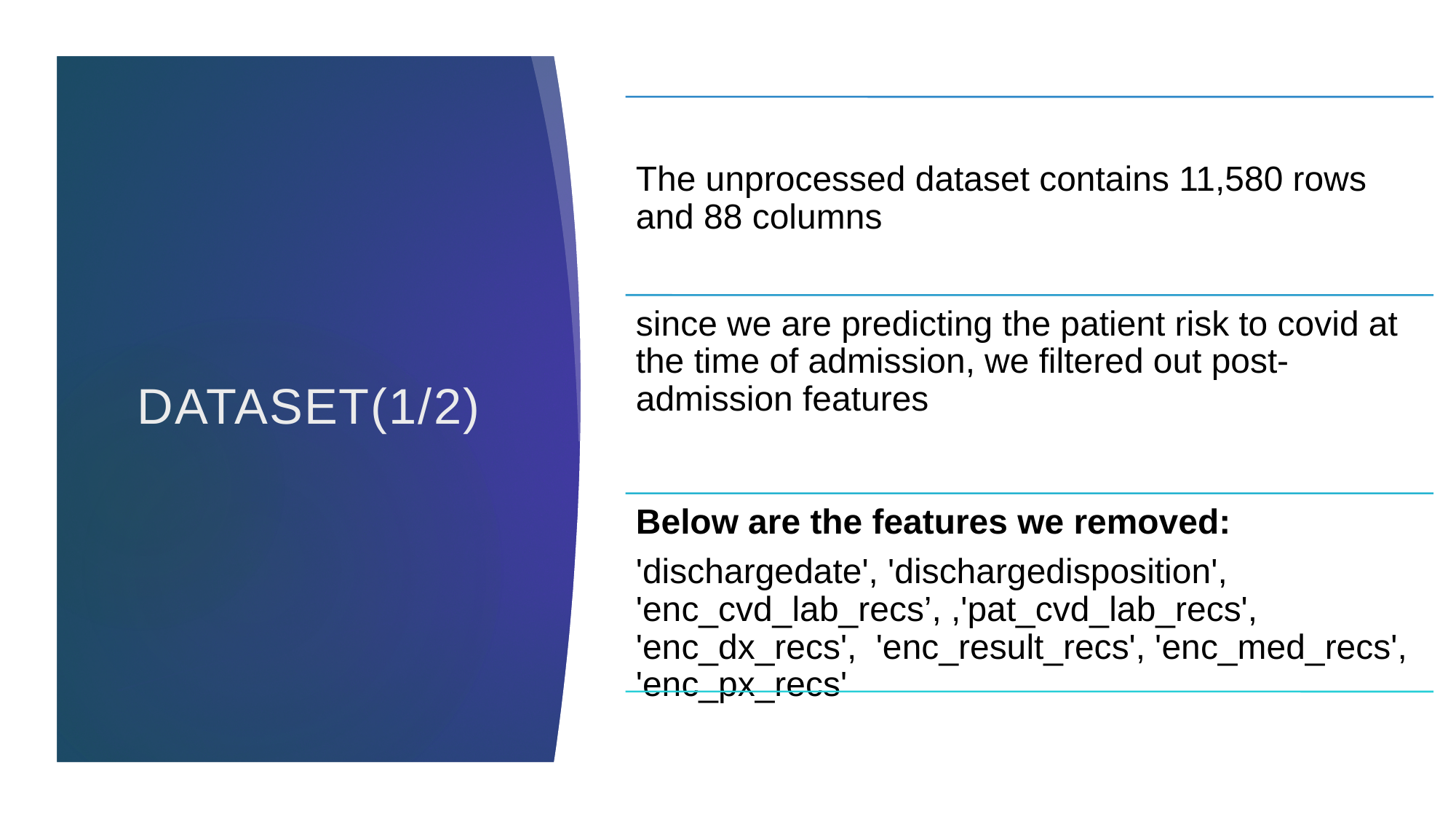

The unprocessed dataset contains 11,580 rows and 88 columns
since we are predicting the patient risk to covid at the time of admission, we filtered out post-admission features
Below are the features we removed:
'dischargedate', 'dischargedisposition', 'enc_cvd_lab_recs’, ,'pat_cvd_lab_recs', 'enc_dx_recs',  'enc_result_recs', 'enc_med_recs', 'enc_px_recs'

# Dataset(1/2)